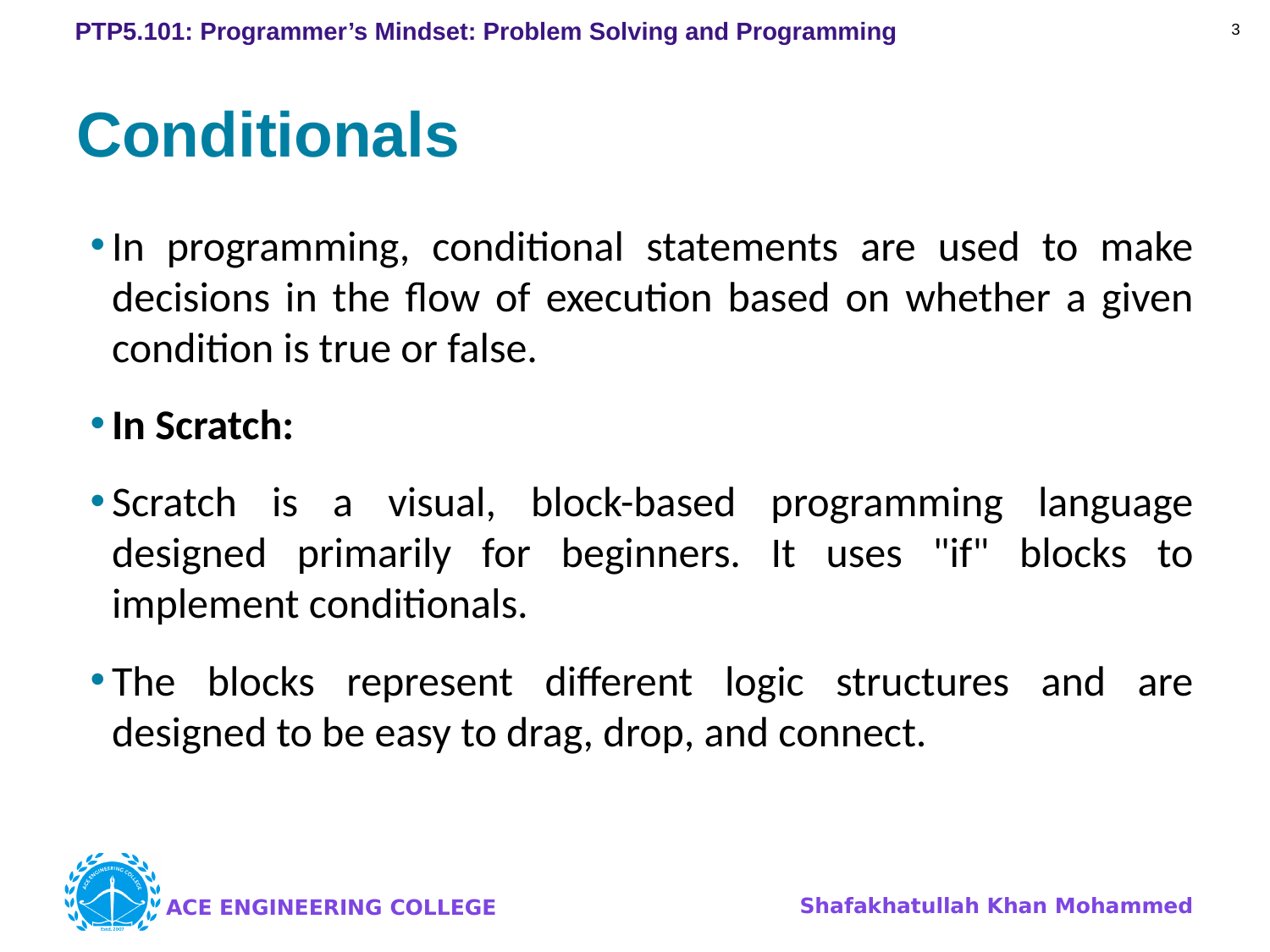

3
# Conditionals
In programming, conditional statements are used to make decisions in the flow of execution based on whether a given condition is true or false.
In Scratch:
Scratch is a visual, block-based programming language designed primarily for beginners. It uses "if" blocks to implement conditionals.
The blocks represent different logic structures and are designed to be easy to drag, drop, and connect.